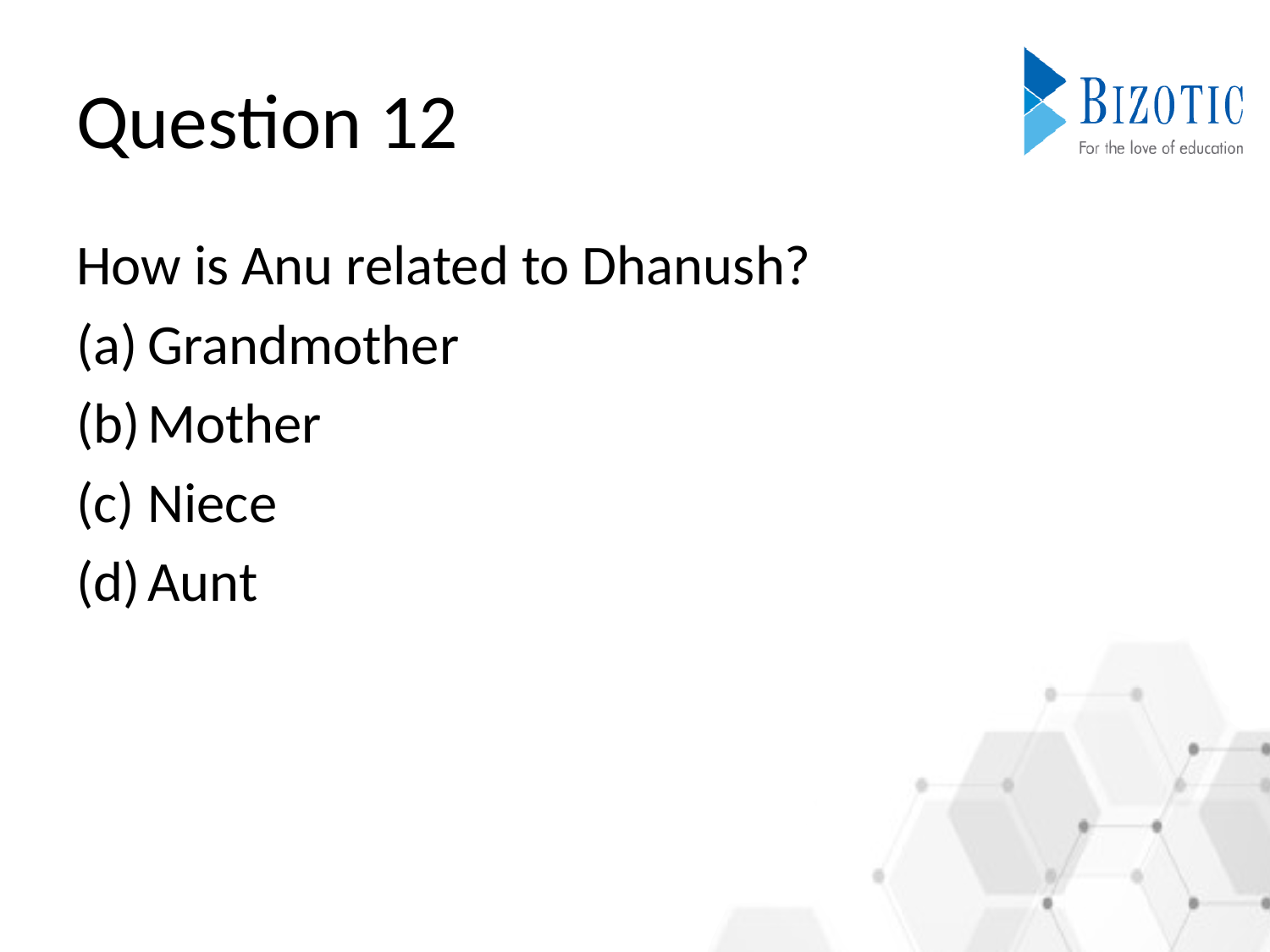

# Question 12
How is Anu related to Dhanush?
Grandmother
Mother
Niece
Aunt